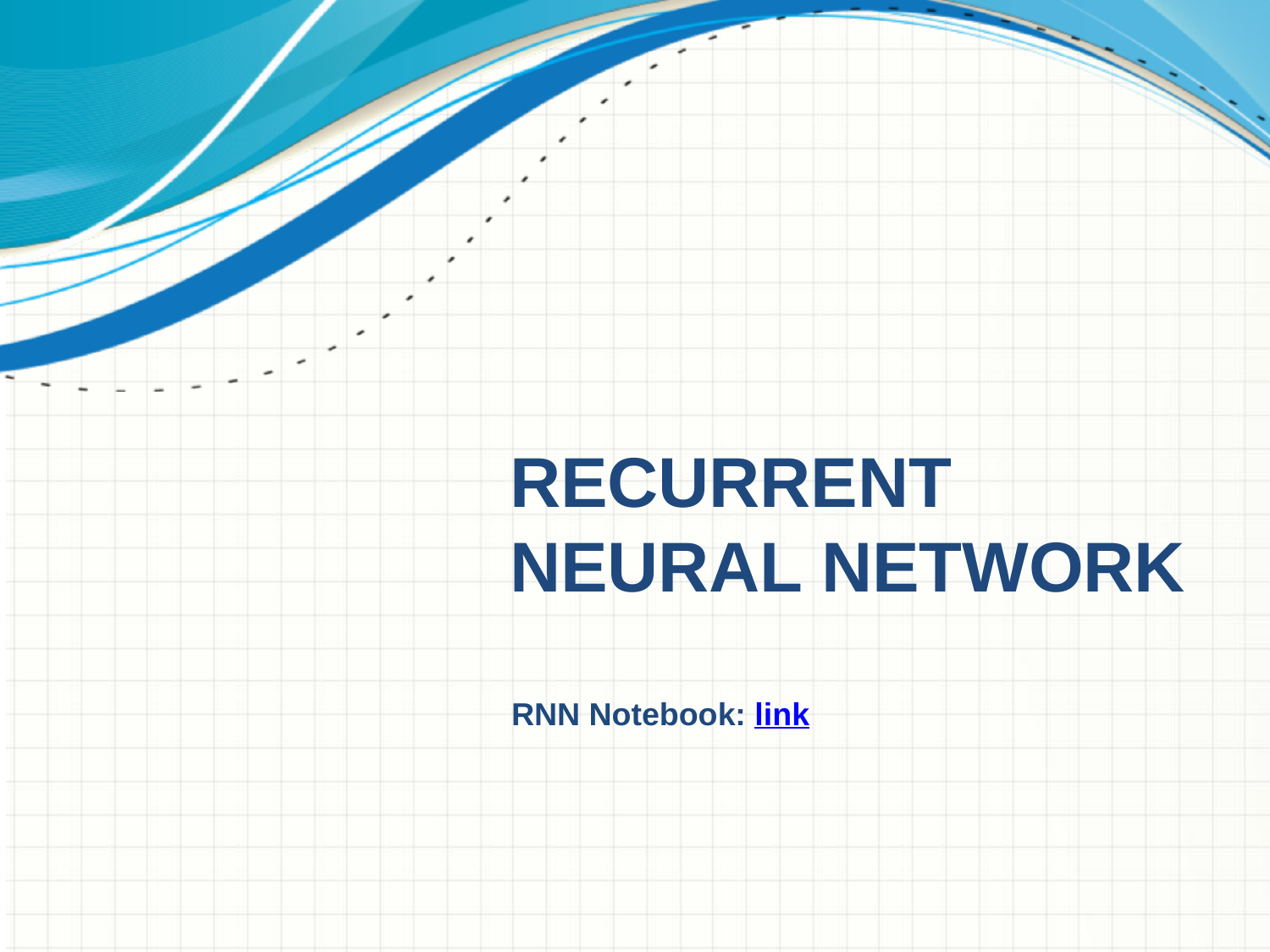

# Recurrent Neural Network
RNN Notebook: link